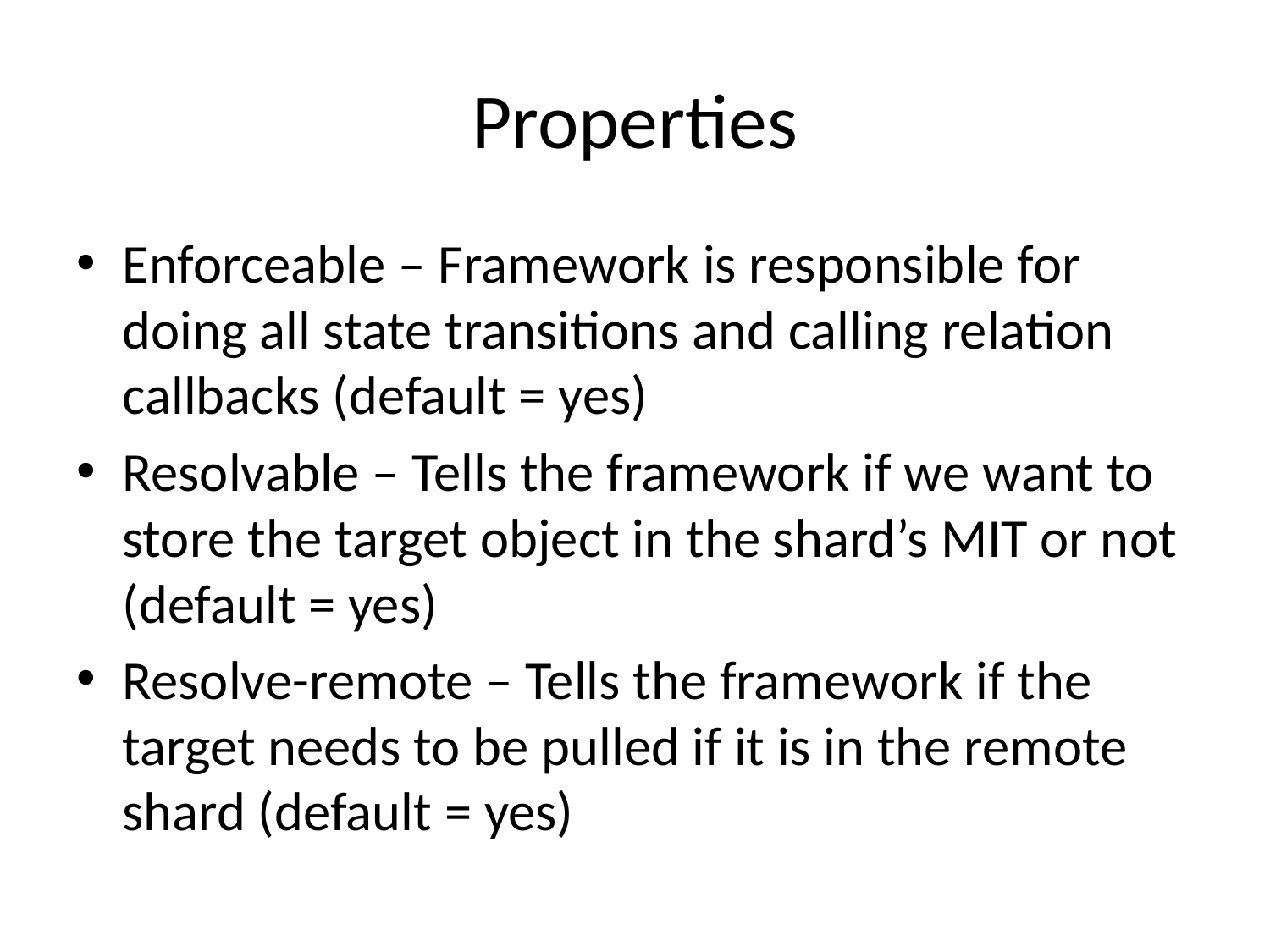

# Properties
Enforceable – Framework is responsible for doing all state transitions and calling relation callbacks (default = yes)
Resolvable – Tells the framework if we want to store the target object in the shard’s MIT or not (default = yes)
Resolve-remote – Tells the framework if the target needs to be pulled if it is in the remote shard (default = yes)